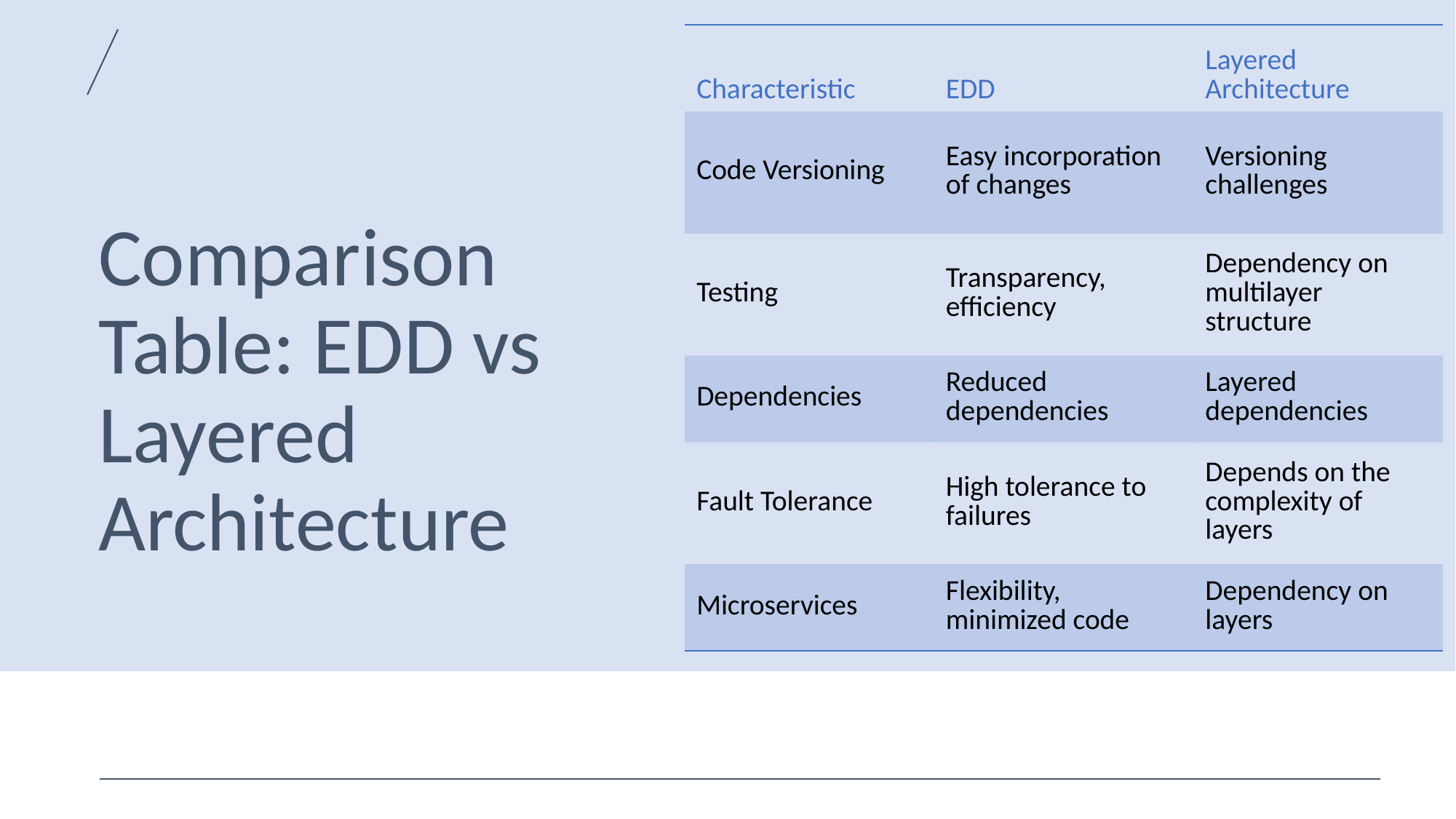

| Characteristic | EDD | Layered Architecture |
| --- | --- | --- |
| Code Versioning | Easy incorporation of changes | Versioning challenges |
| Testing | Transparency, efficiency | Dependency on multilayer structure |
| Dependencies | Reduced dependencies | Layered dependencies |
| Fault Tolerance | High tolerance to failures | Depends on the complexity of layers |
| Microservices | Flexibility, minimized code | Dependency on layers |
# Comparison Table: EDD vs Layered Architecture